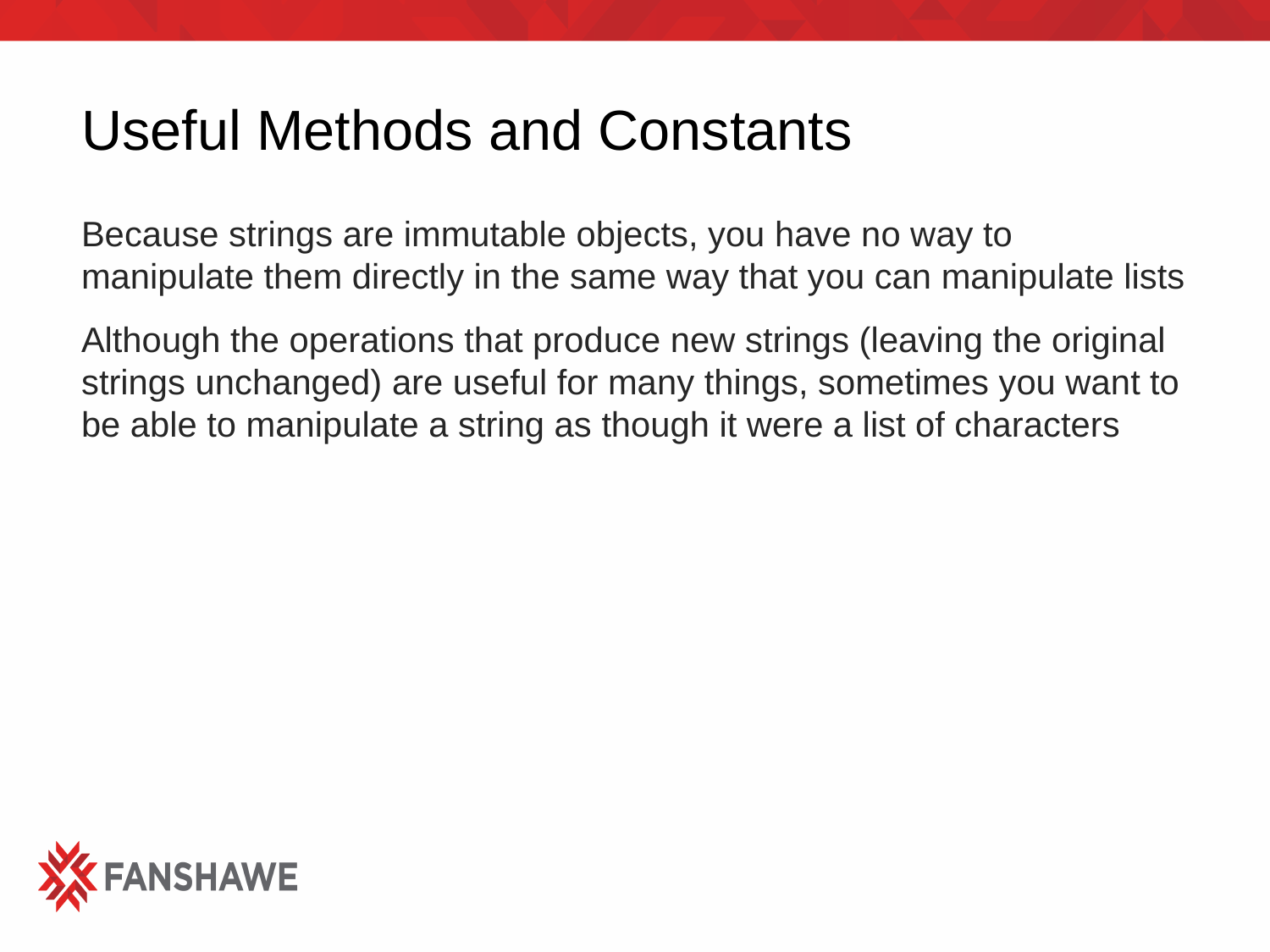

# Useful Methods and Constants
Because strings are immutable objects, you have no way to manipulate them directly in the same way that you can manipulate lists
Although the operations that produce new strings (leaving the original strings unchanged) are useful for many things, sometimes you want to be able to manipulate a string as though it were a list of characters